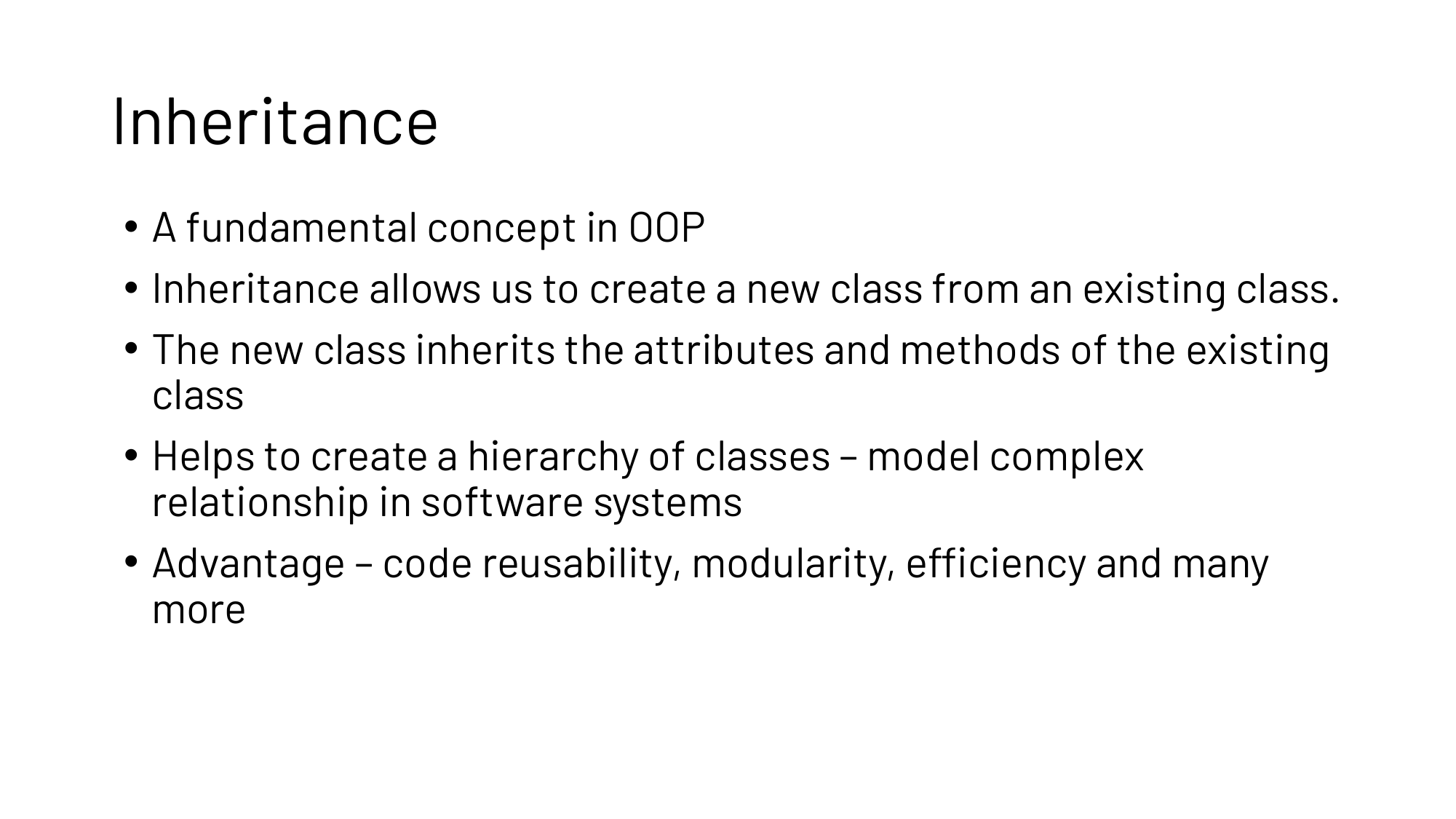

# Inheritance
A fundamental concept in OOP
Inheritance allows us to create a new class from an existing class.
The new class inherits the attributes and methods of the existing class
Helps to create a hierarchy of classes – model complex relationship in software systems
Advantage – code reusability, modularity, efficiency and many more